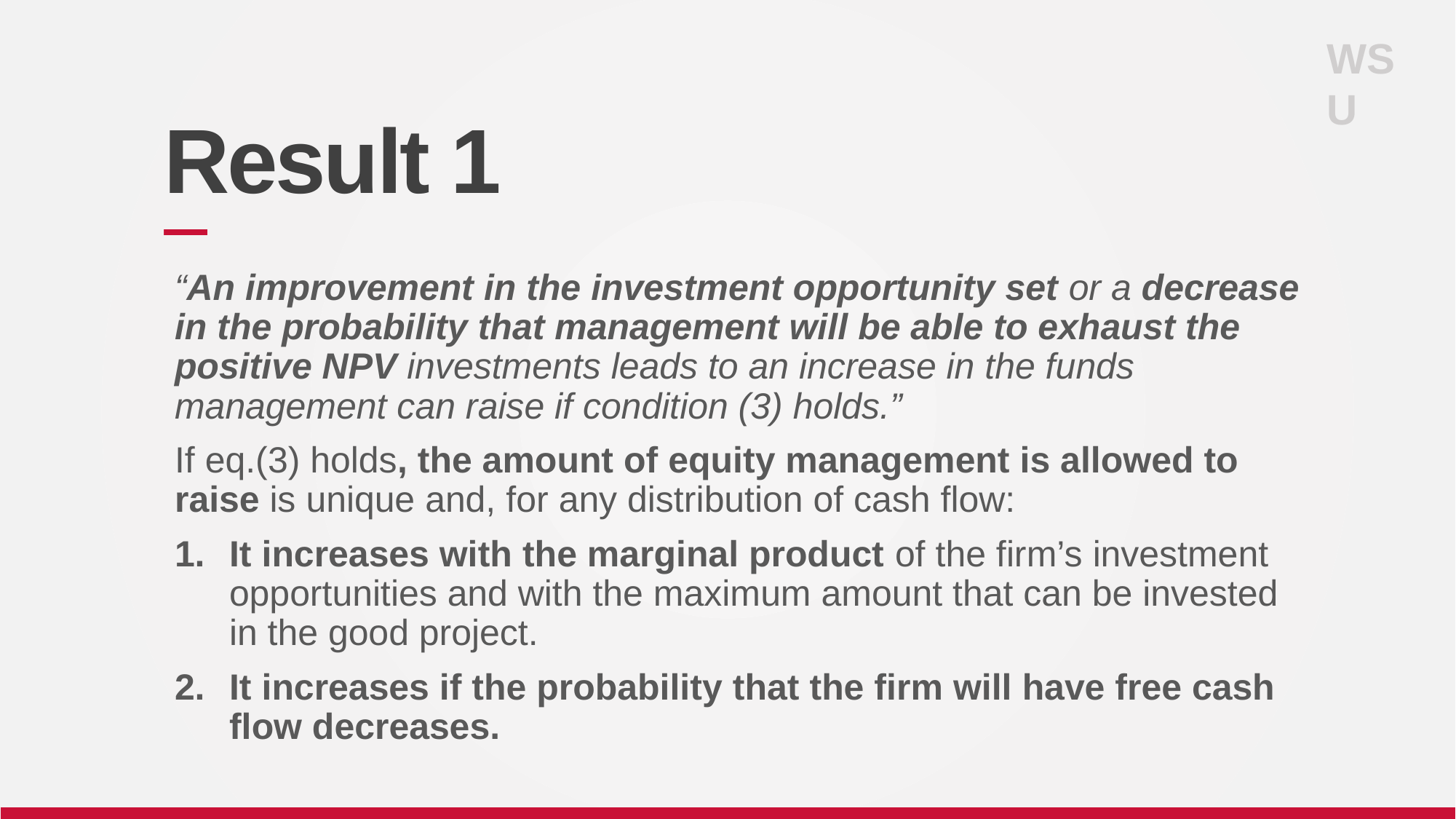

WSU
# Result 1

“An improvement in the investment opportunity set or a decrease in the probability that management will be able to exhaust the positive NPV investments leads to an increase in the funds management can raise if condition (3) holds.”
If eq.(3) holds, the amount of equity management is allowed to raise is unique and, for any distribution of cash flow:
It increases with the marginal product of the firm’s investment opportunities and with the maximum amount that can be invested in the good project.
It increases if the probability that the firm will have free cash flow decreases.